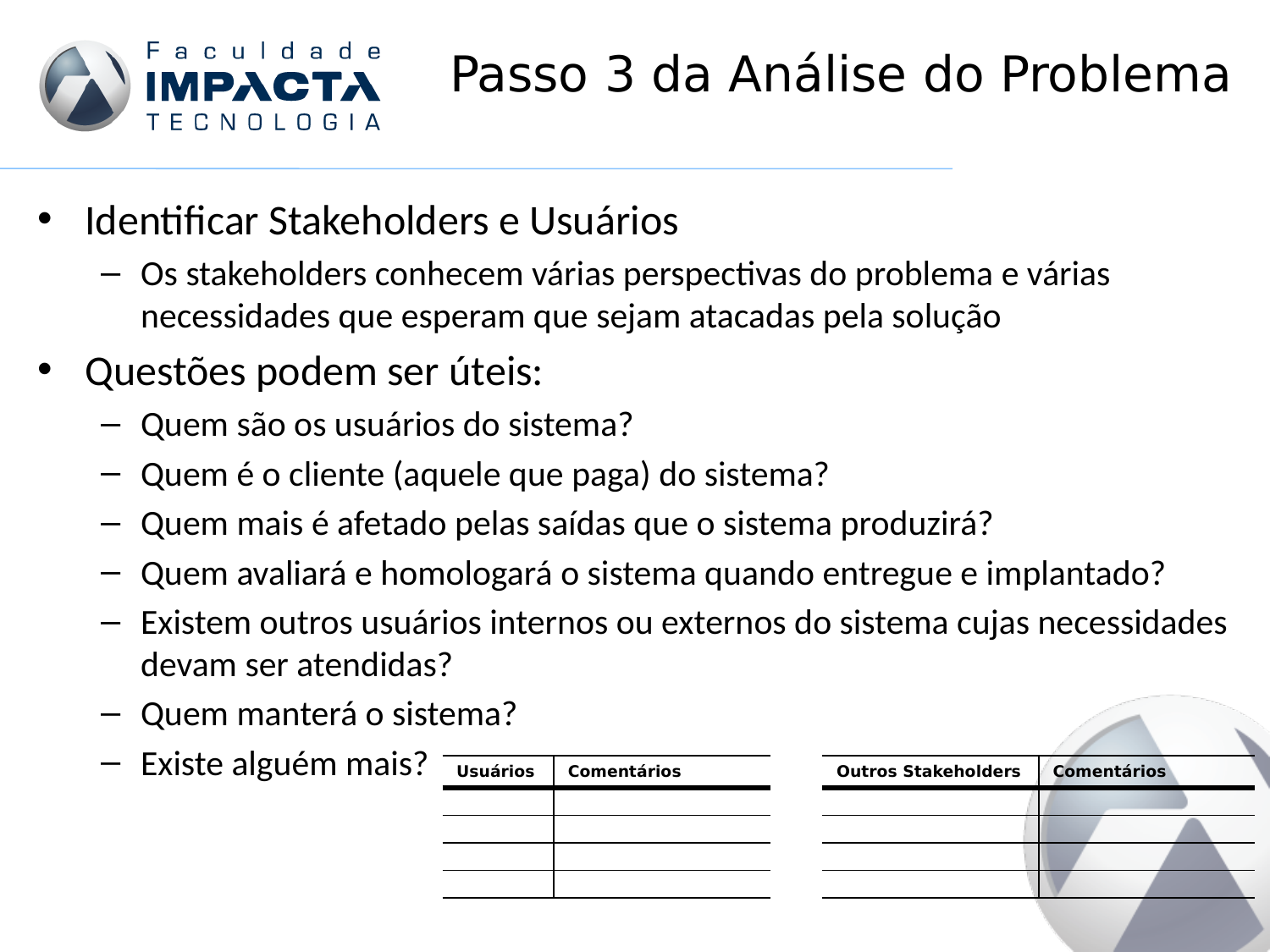

# Passo 3 da Análise do Problema
Identificar Stakeholders e Usuários
Os stakeholders conhecem várias perspectivas do problema e várias necessidades que esperam que sejam atacadas pela solução
Questões podem ser úteis:
Quem são os usuários do sistema?
Quem é o cliente (aquele que paga) do sistema?
Quem mais é afetado pelas saídas que o sistema produzirá?
Quem avaliará e homologará o sistema quando entregue e implantado?
Existem outros usuários internos ou externos do sistema cujas necessidades devam ser atendidas?
Quem manterá o sistema?
Existe alguém mais?

| Usuários | Comentários |
| --- | --- |
|  |  |
|  |  |
|  |  |
|  |  |
| Outros Stakeholders | Comentários |
| --- | --- |
|  |  |
|  |  |
|  |  |
|  |  |